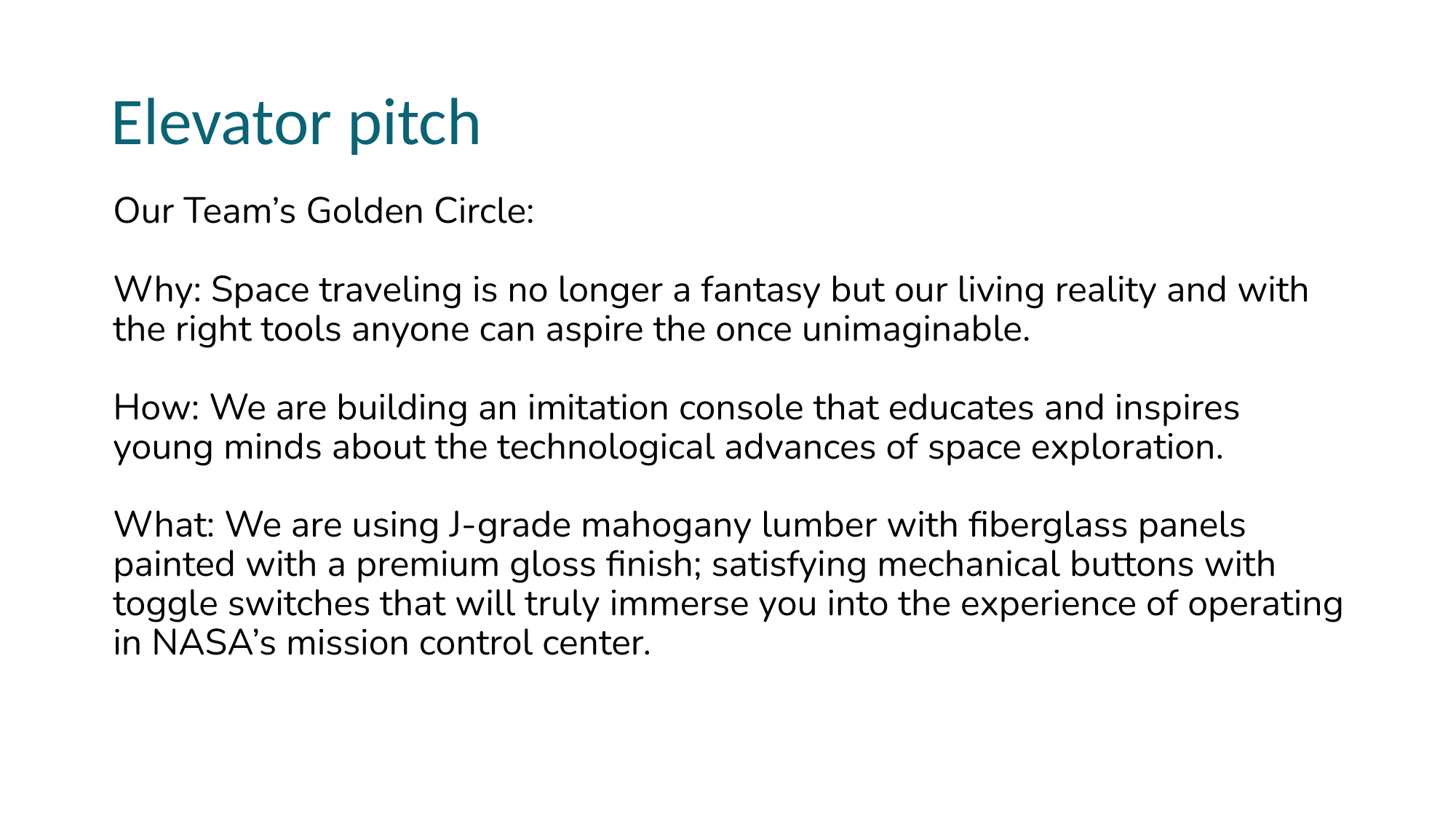

# Elevator pitch
Our Team’s Golden Circle:

Why: Space traveling is no longer a fantasy but our living reality and with the right tools anyone can aspire the once unimaginable.

How: We are building an imitation console that educates and inspires young minds about the technological advances of space exploration.

What: We are using J-grade mahogany lumber with fiberglass panels painted with a premium gloss finish; satisfying mechanical buttons with toggle switches that will truly immerse you into the experience of operating in NASA’s mission control center.